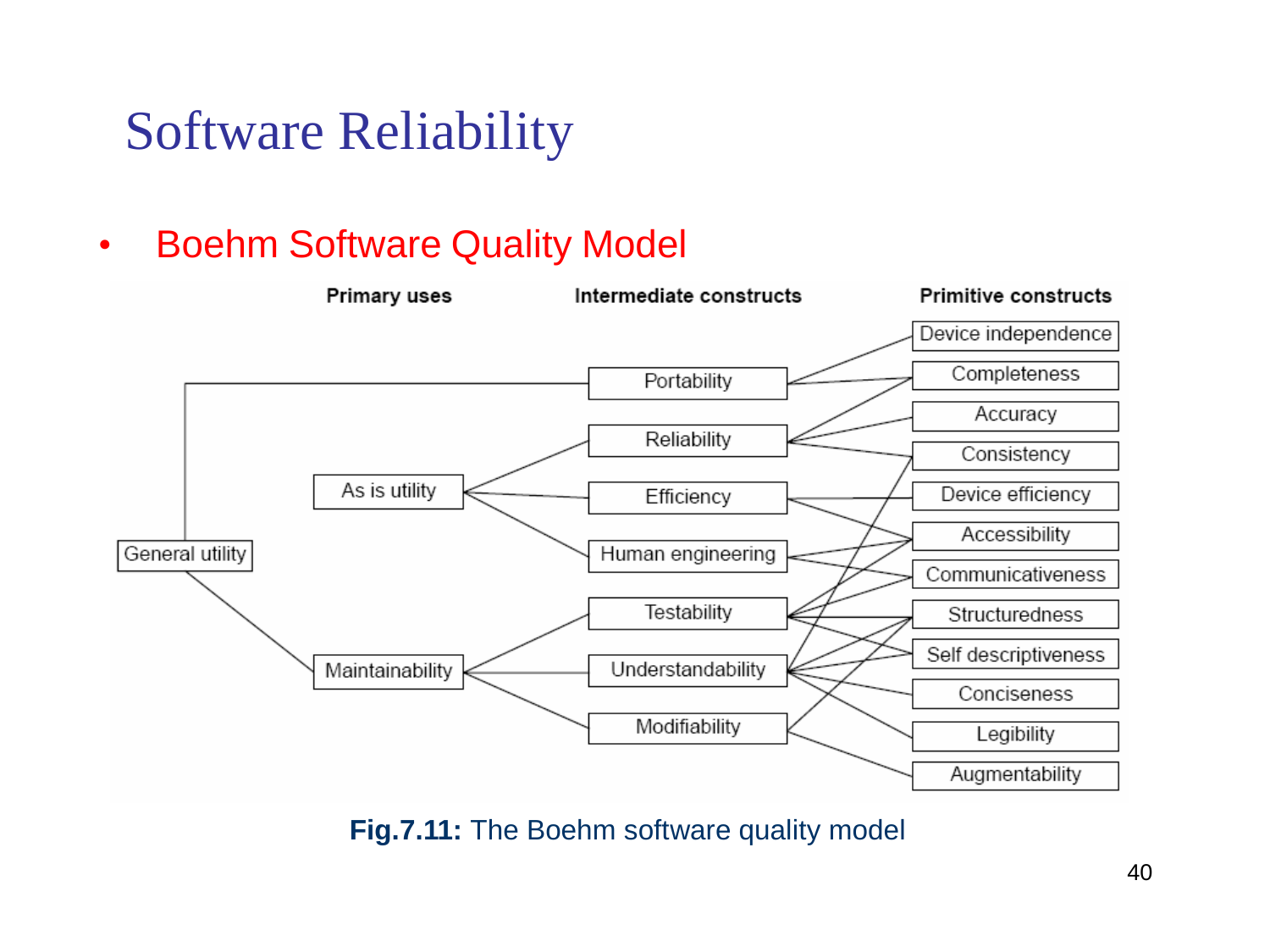

Software Reliability
•
Boehm
Software
Quality
Model

Fig.7.11: The Boehm software quality model

40